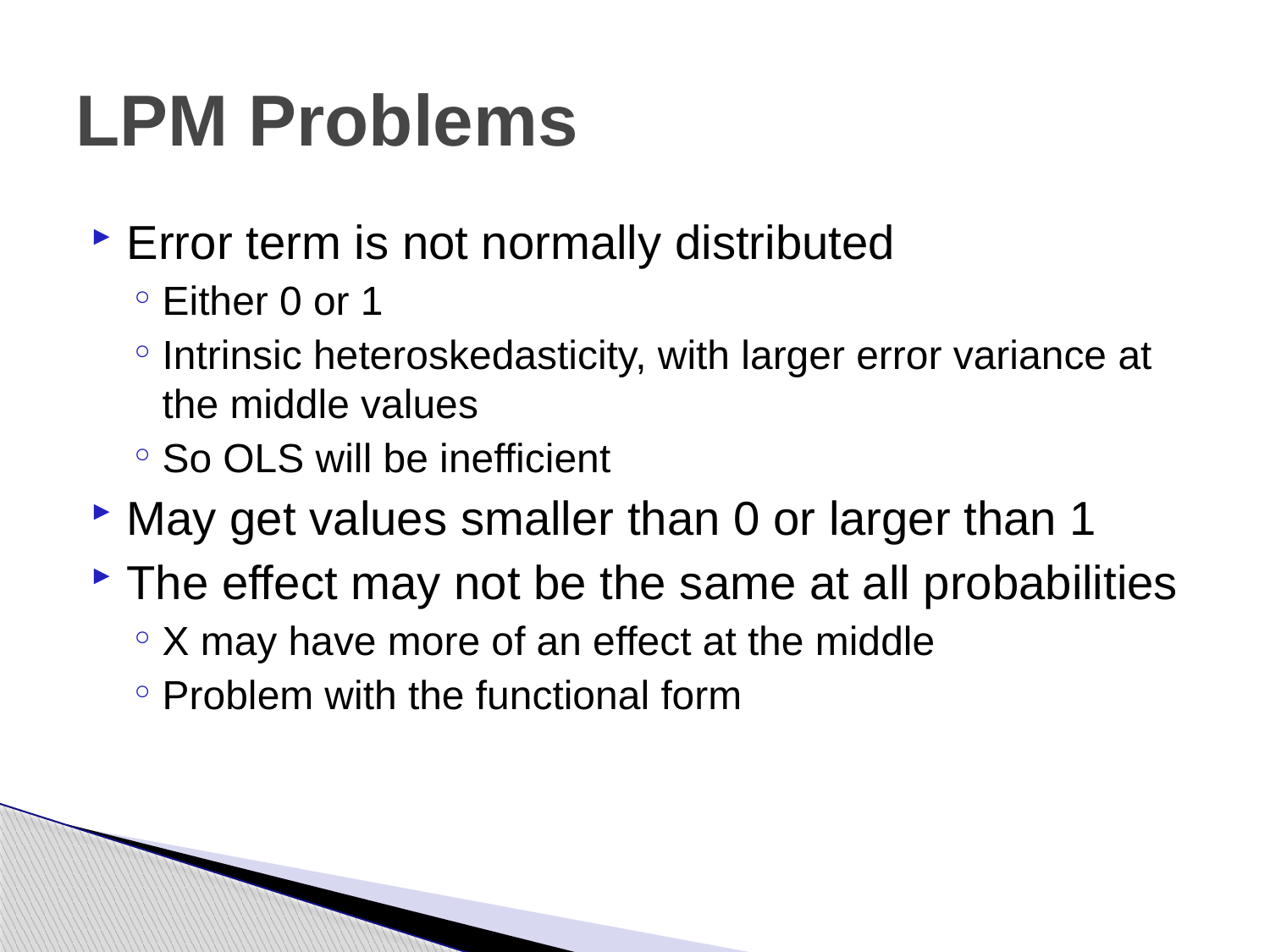

# LPM Problems
Error term is not normally distributed
Either 0 or 1
Intrinsic heteroskedasticity, with larger error variance at the middle values
So OLS will be inefficient
May get values smaller than 0 or larger than 1
The effect may not be the same at all probabilities
X may have more of an effect at the middle
Problem with the functional form